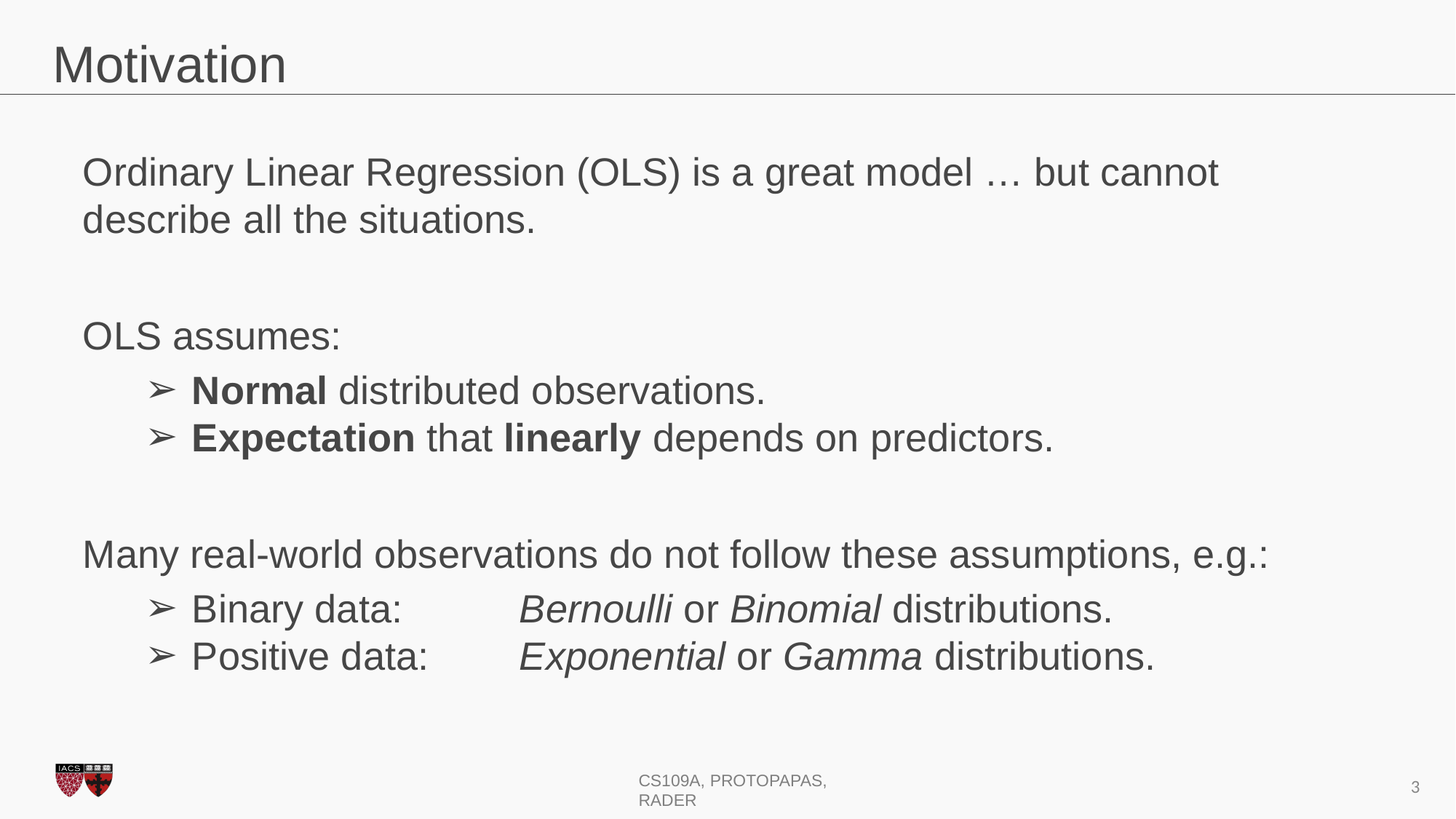

# Motivation
Ordinary Linear Regression (OLS) is a great model … but cannot describe all the situations.
OLS assumes:
Normal distributed observations.
Expectation that linearly depends on predictors.

Many real-world observations do not follow these assumptions, e.g.:
Binary data: 	Bernoulli or Binomial distributions.
Positive data:	Exponential or Gamma distributions.

3